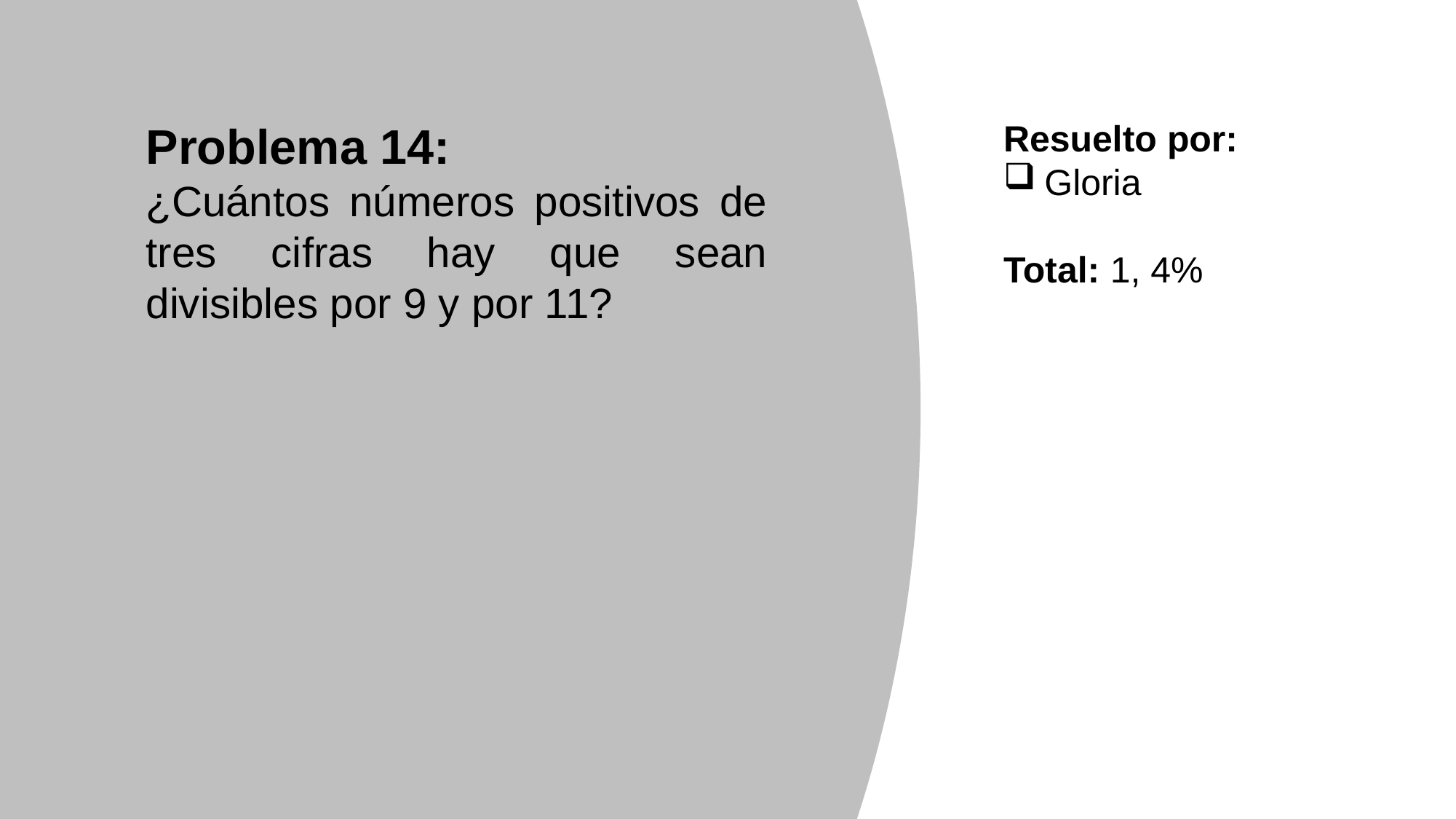

Problema 14:
¿Cuántos números positivos de tres cifras hay que sean divisibles por 9 y por 11?
Resuelto por:
Gloria

Total: 1, 4%